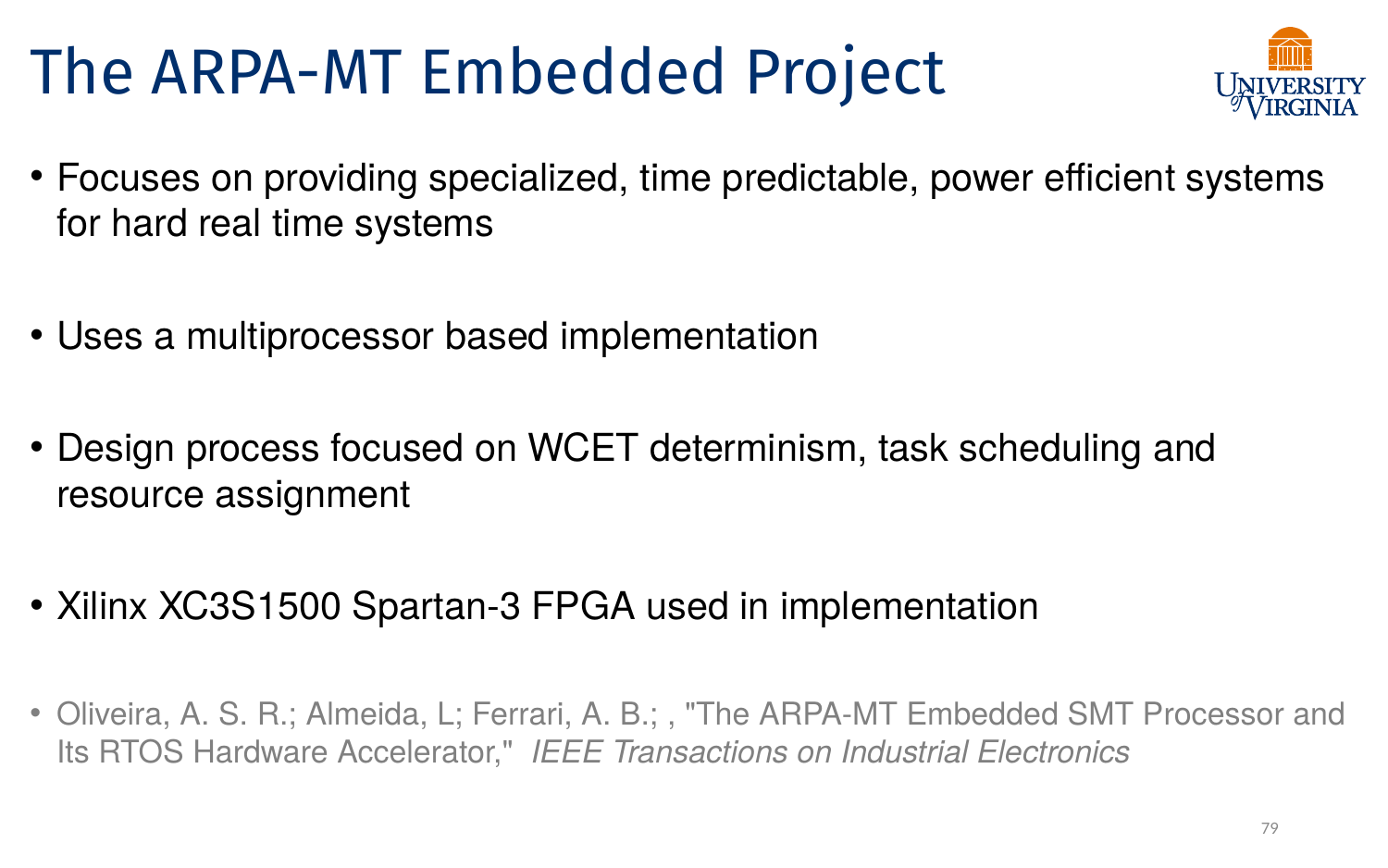

# The ARPA-MT Embedded Project
Focuses on providing specialized, time predictable, power efficient systems for hard real time systems

Uses a multiprocessor based implementation

Design process focused on WCET determinism, task scheduling and resource assignment

Xilinx XC3S1500 Spartan-3 FPGA used in implementation

Oliveira, A. S. R.; Almeida, L; Ferrari, A. B.; , "The ARPA-MT Embedded SMT Processor and Its RTOS Hardware Accelerator,"  IEEE Transactions on Industrial Electronics
79